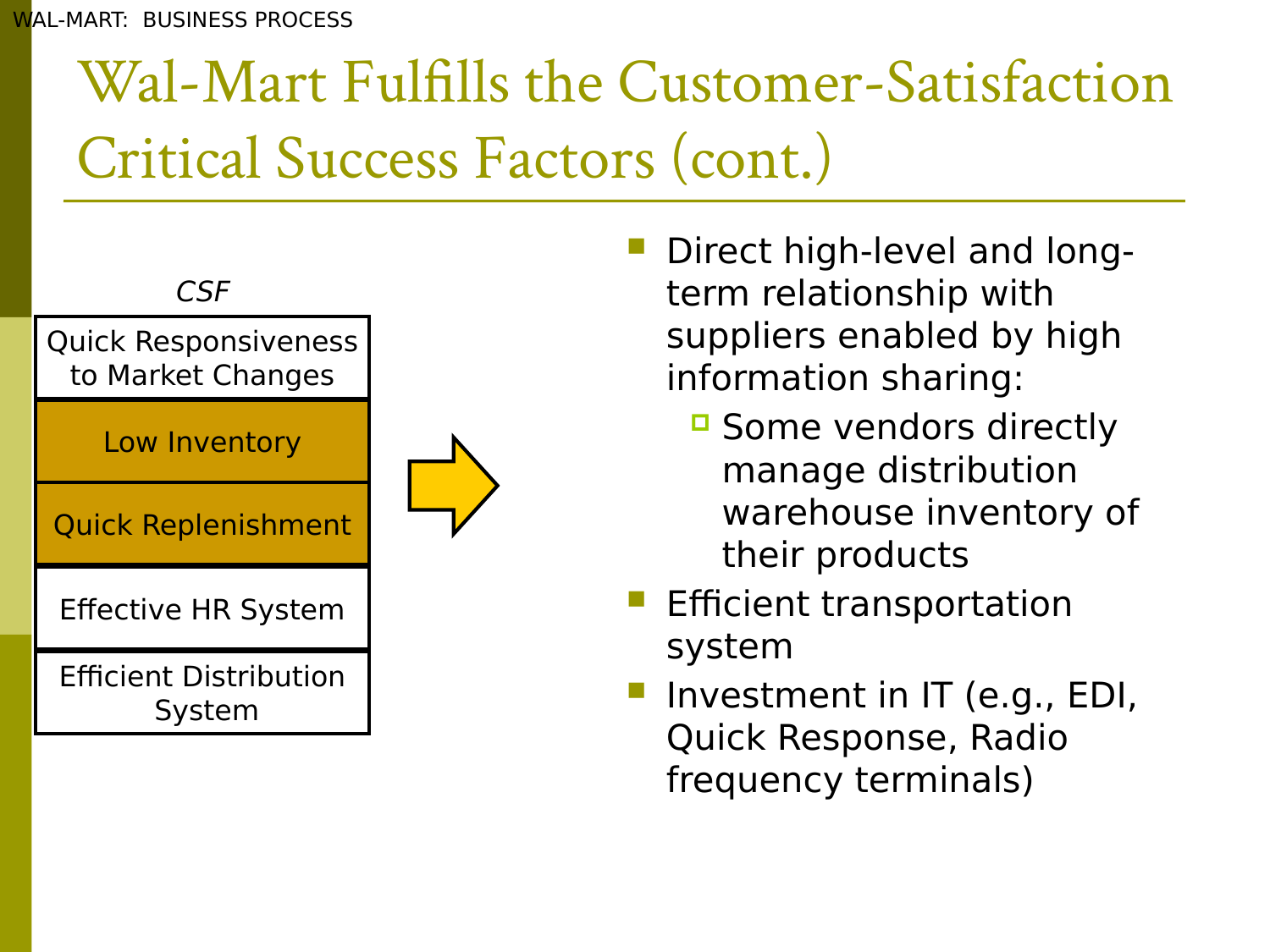

WAL-MART:  BUSINESS PROCESS
# Wal-Mart Fulfills the Customer-Satisfaction Critical Success Factors (cont.)

Direct high-level and long-term relationship with suppliers enabled by high information sharing:
Some vendors directly manage distribution warehouse inventory of their products
Efficient transportation system
Investment in IT (e.g., EDI, Quick Response, Radio frequency terminals)
CSF
Quick Responsiveness
to Market Changes
Low Inventory

Quick Replenishment
Effective HR System
Efficient Distribution
 System